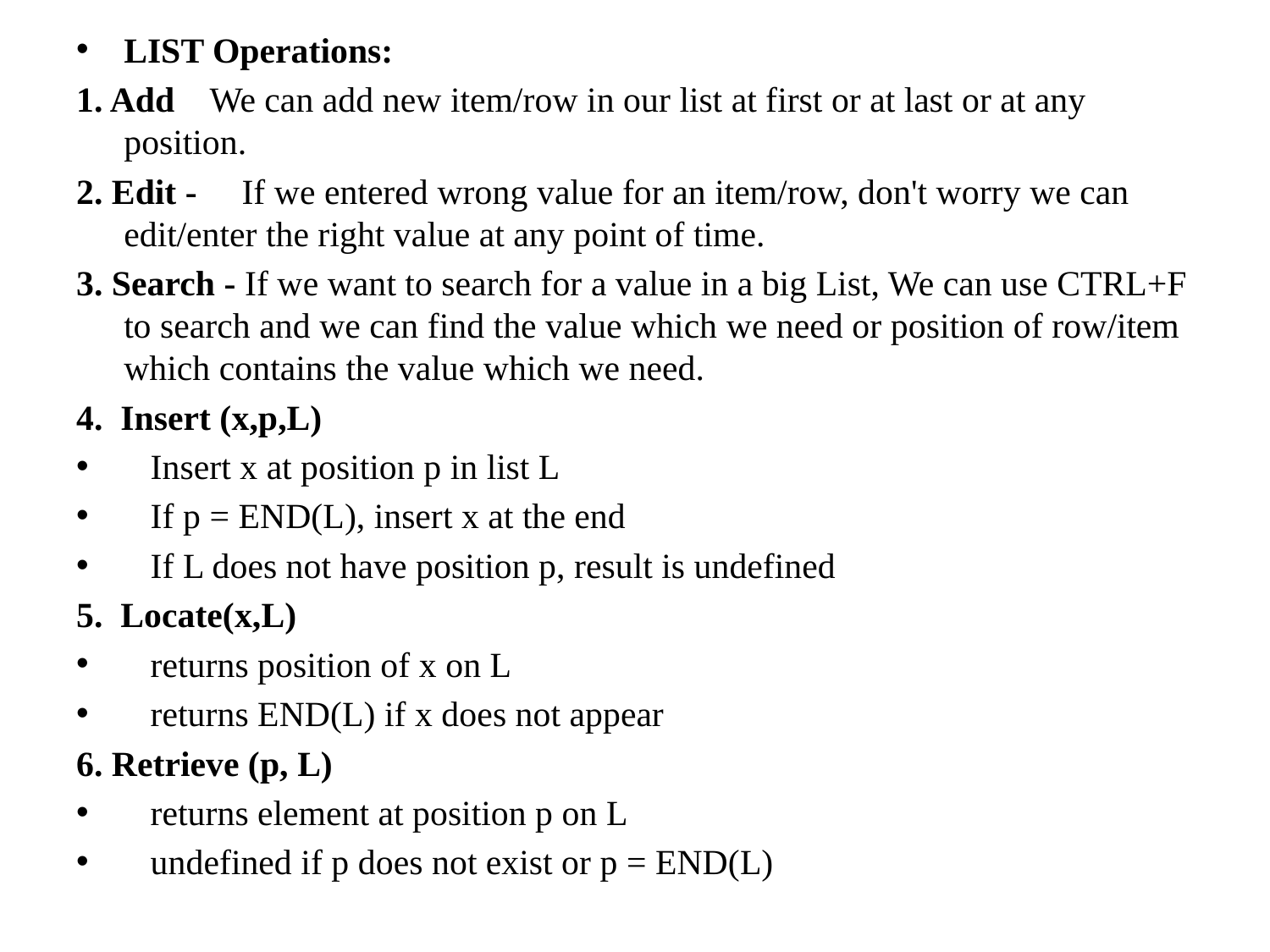

LIST Operations:
1. Add    We can add new item/row in our list at first or at last or at any position.
2. Edit -     If we entered wrong value for an item/row, don't worry we can edit/enter the right value at any point of time.
3. Search - If we want to search for a value in a big List, We can use CTRL+F to search and we can find the value which we need or position of row/item which contains the value which we need.
4.  Insert (x,p,L)
   Insert x at position p in list L
   If p = END(L), insert x at the end
   If L does not have position p, result is undefined
5.  Locate(x,L)
   returns position of x on L
   returns END(L) if x does not appear
6. Retrieve (p, L)
   returns element at position p on L
   undefined if p does not exist or p = END(L)